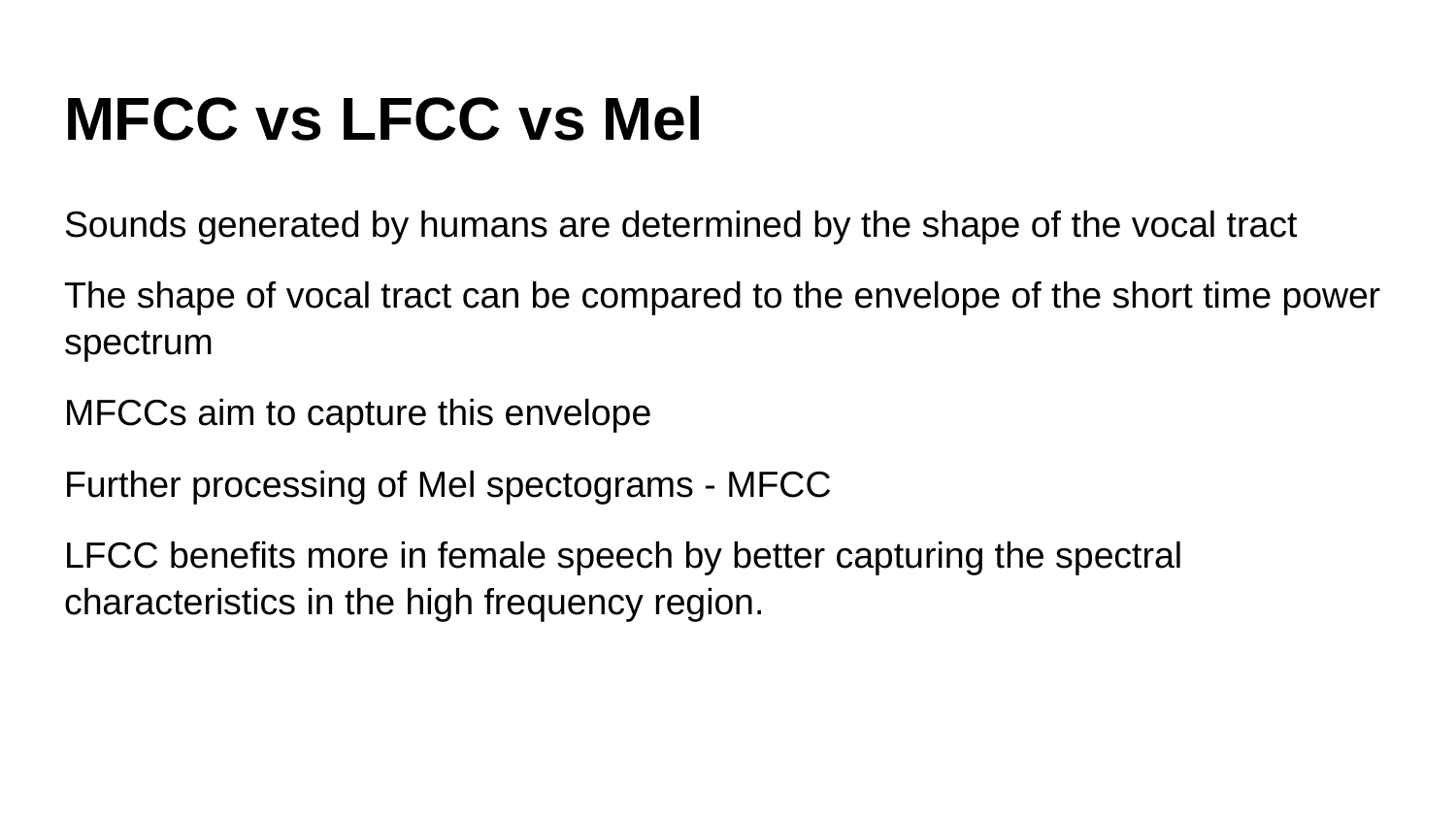

# MFCC vs LFCC vs Mel
Sounds generated by humans are determined by the shape of the vocal tract
The shape of vocal tract can be compared to the envelope of the short time power spectrum
MFCCs aim to capture this envelope
Further processing of Mel spectograms - MFCC
LFCC benefits more in female speech by better capturing the spectral characteristics in the high frequency region.